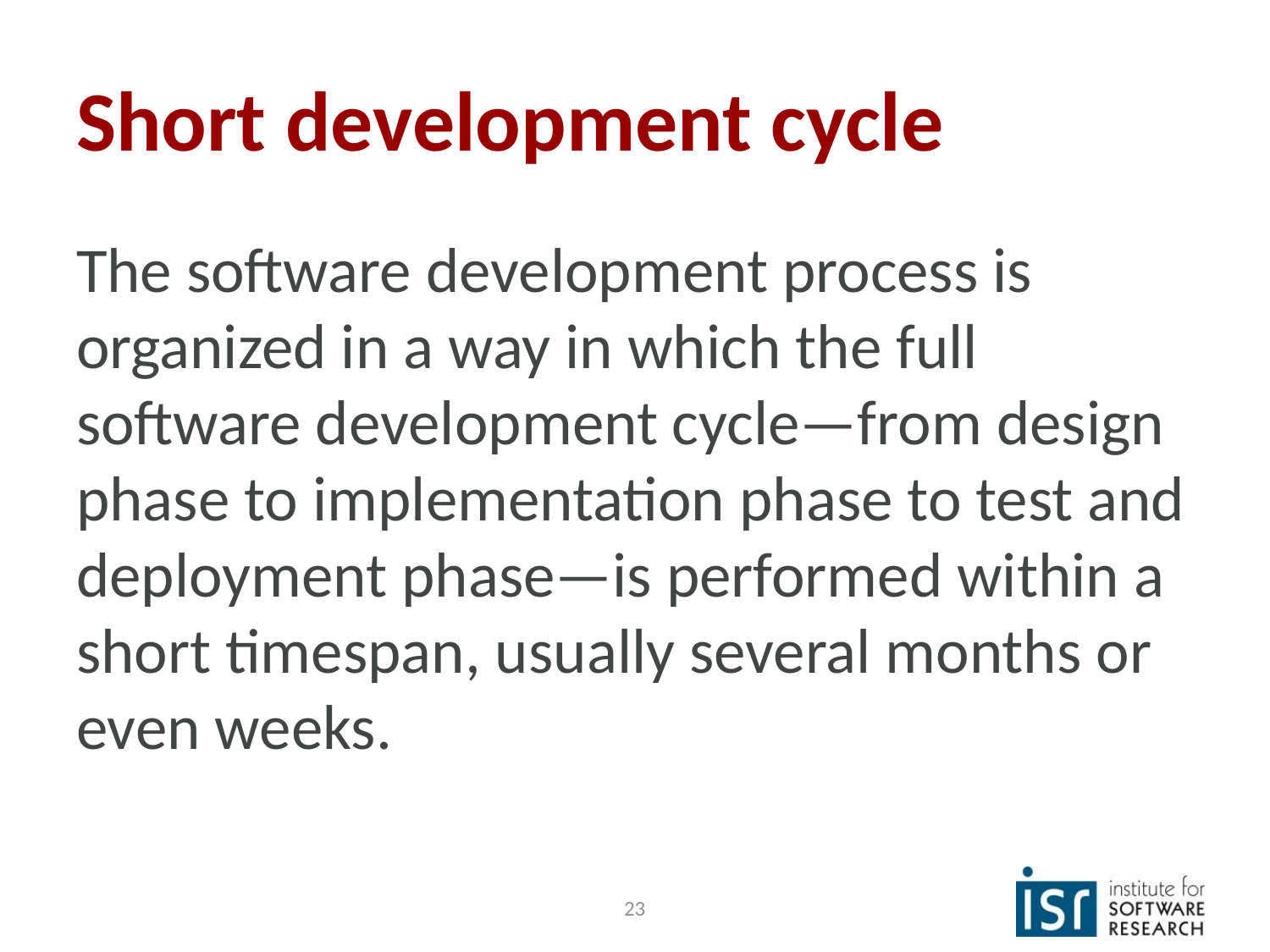

# Short development cycle
The software development process is organized in a way in which the full software development cycle—from design phase to implementation phase to test and deployment phase—is performed within a short timespan, usually several months or even weeks.
23